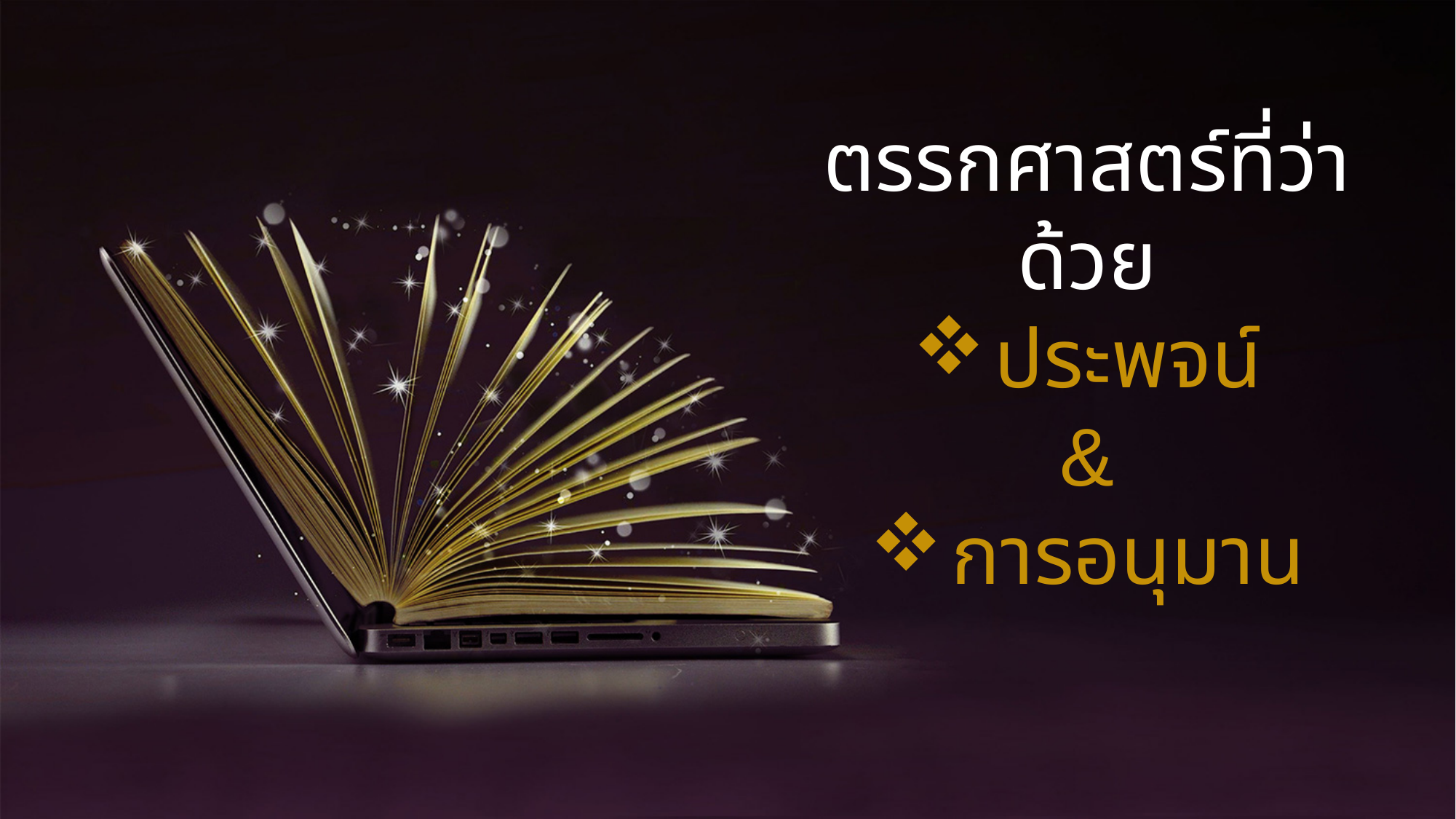

ตรรกศาสตร์ที่ว่าด้วย
ประพจน์
&
การอนุมาน